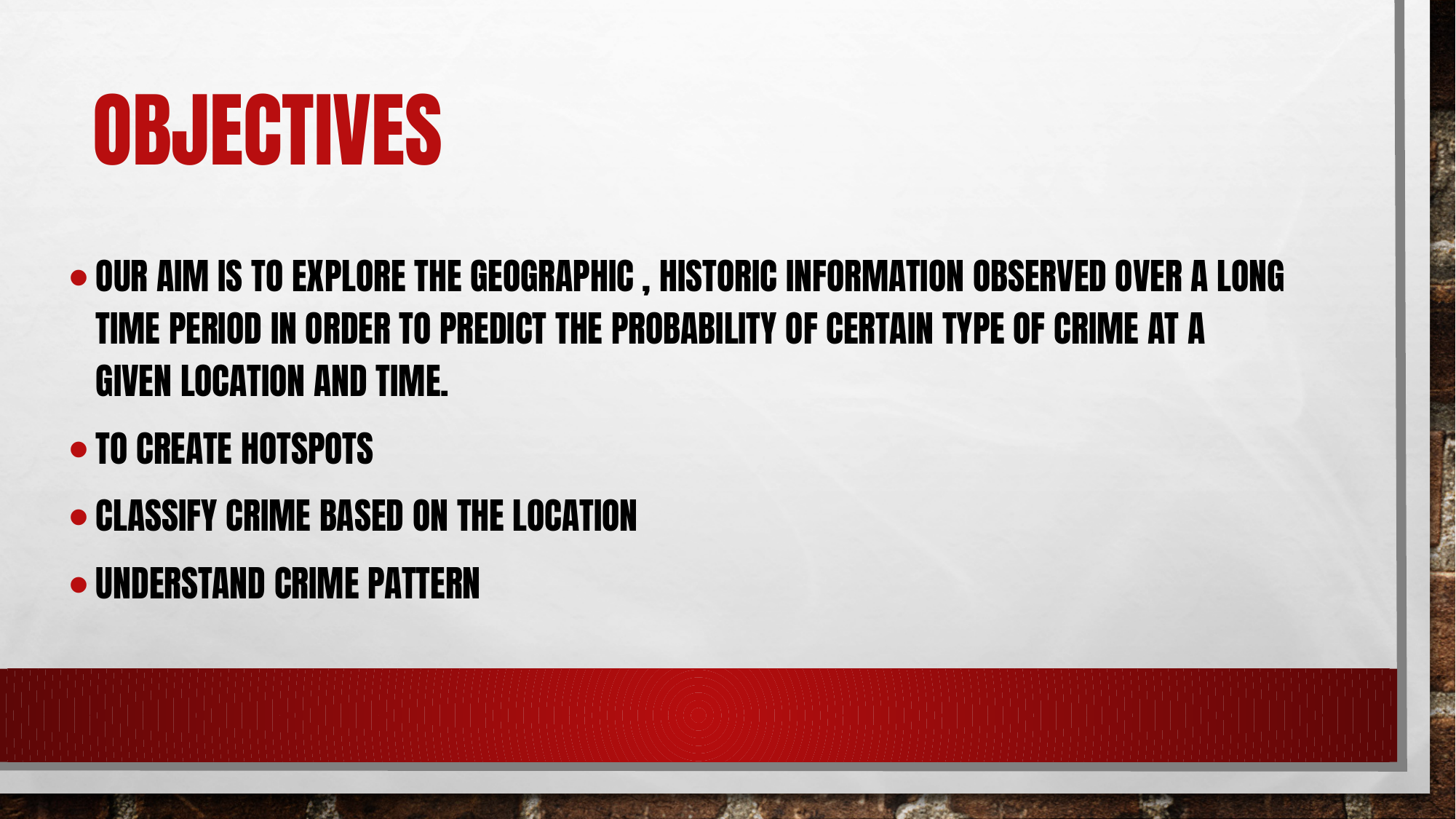

# objectives
Our Aim is to explore the geographic , historic information observed over a long time period in order to predict the probability of certain type of crime at a given location and time.
To create hotspots
Classify crime based on the location
Understand crime pattern